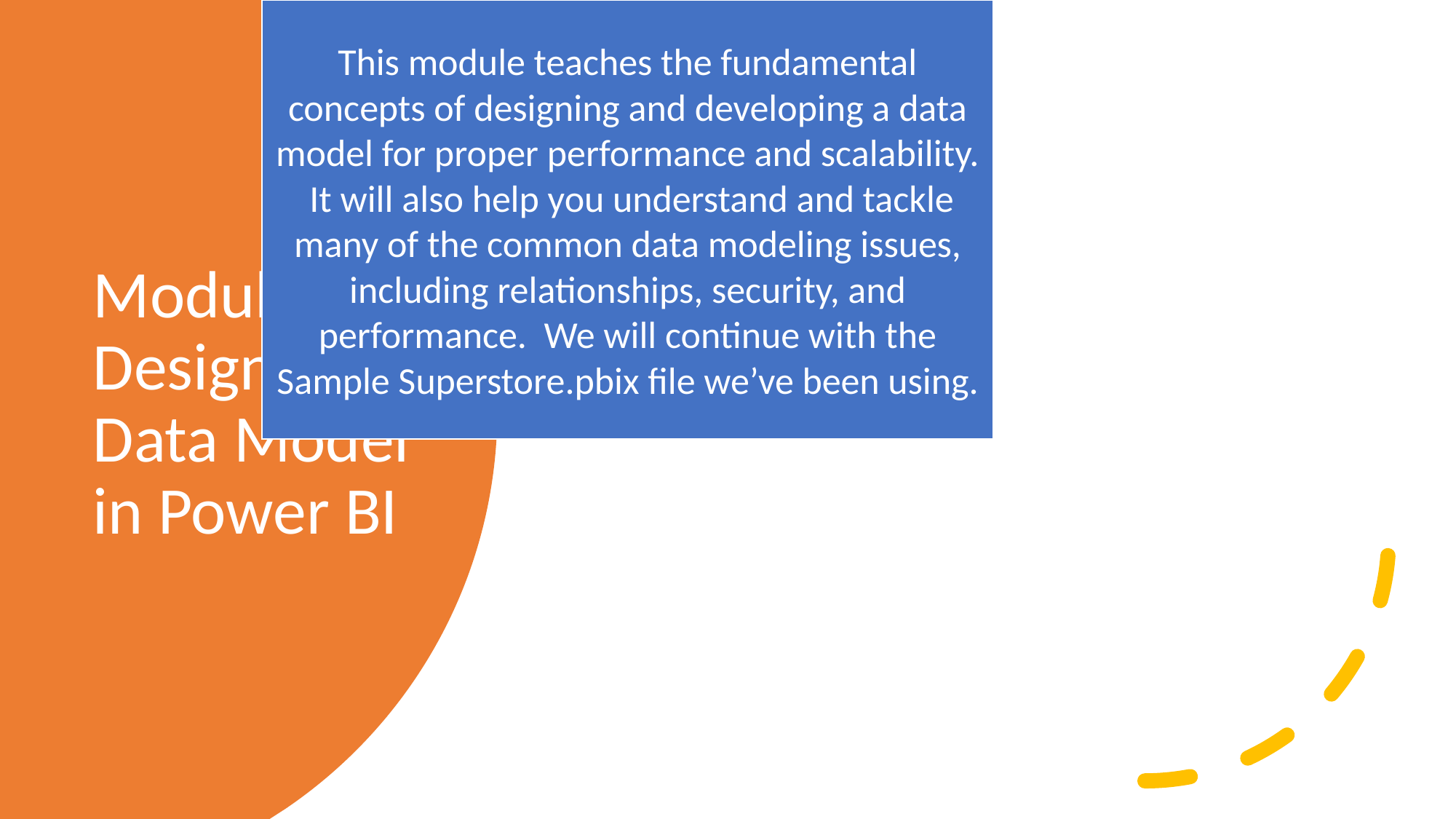

# Module 4:  Design a Data Model in Power BI
This module teaches the fundamental concepts of designing and developing a data model for proper performance and scalability.  It will also help you understand and tackle many of the common data modeling issues, including relationships, security, and performance.  We will continue with the Sample Superstore.pbix file we’ve been using.